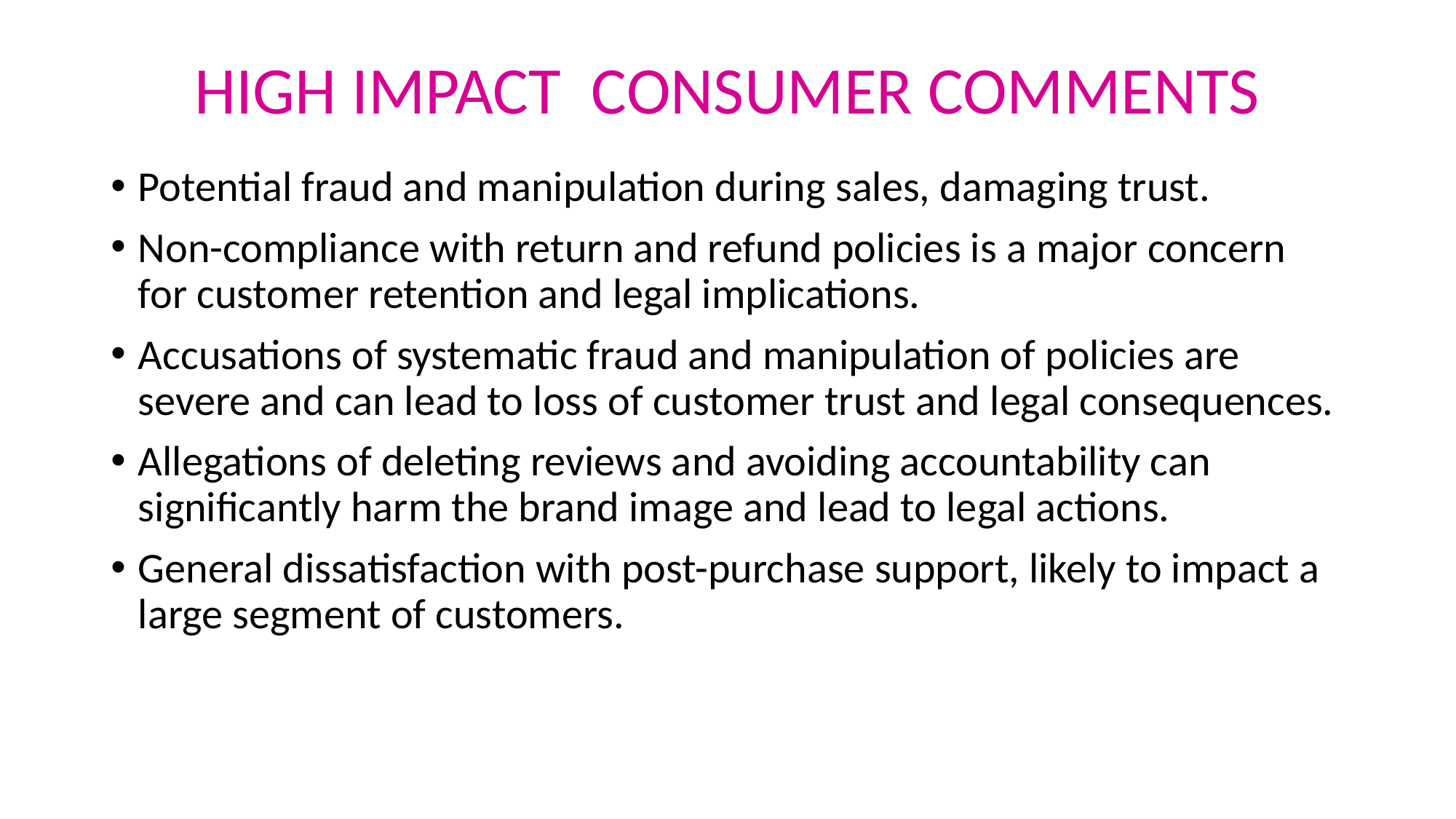

# HIGH IMPACT  CONSUMER COMMENTS
Potential fraud and manipulation during sales, damaging trust.
Non-compliance with return and refund policies is a major concern for customer retention and legal implications.
Accusations of systematic fraud and manipulation of policies are severe and can lead to loss of customer trust and legal consequences.
Allegations of deleting reviews and avoiding accountability can significantly harm the brand image and lead to legal actions.
General dissatisfaction with post-purchase support, likely to impact a large segment of customers.